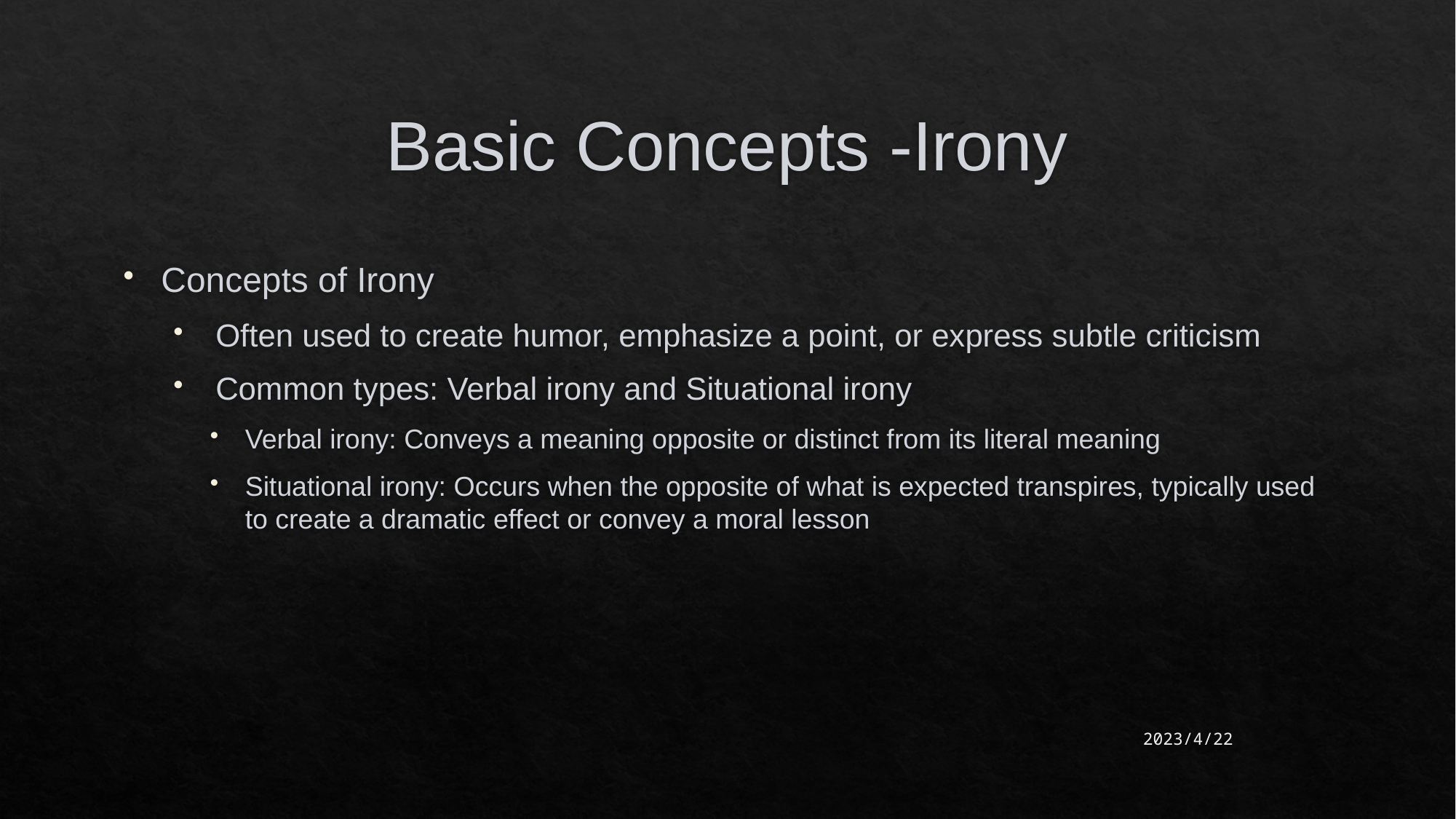

# Basic Concepts -Irony
Concepts of Irony
Often used to create humor, emphasize a point, or express subtle criticism
Common types: Verbal irony and Situational irony
Verbal irony: Conveys a meaning opposite or distinct from its literal meaning
Situational irony: Occurs when the opposite of what is expected transpires, typically used to create a dramatic effect or convey a moral lesson

2023/4/22